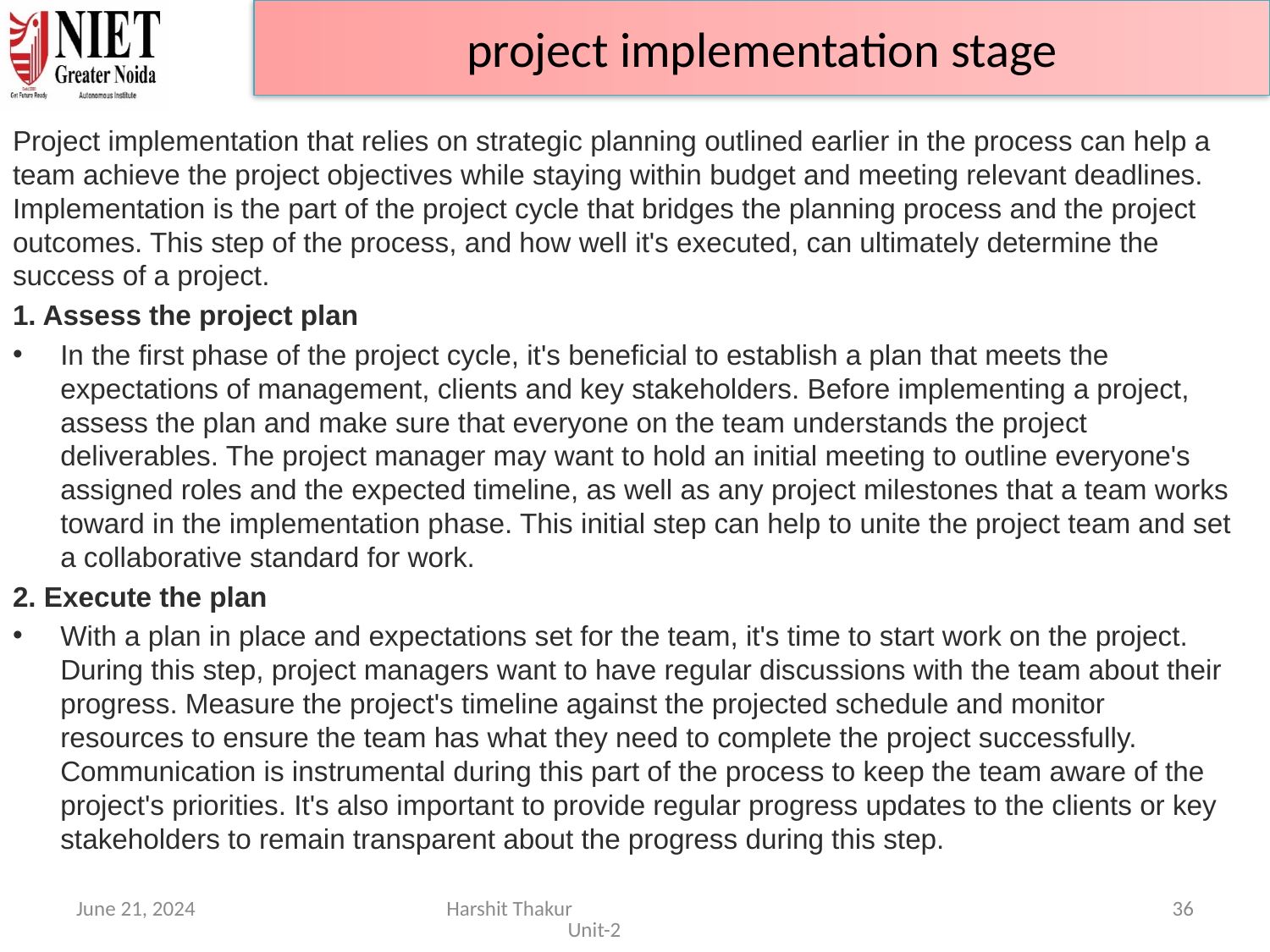

project implementation stage
Project implementation that relies on strategic planning outlined earlier in the process can help a team achieve the project objectives while staying within budget and meeting relevant deadlines. Implementation is the part of the project cycle that bridges the planning process and the project outcomes. This step of the process, and how well it's executed, can ultimately determine the success of a project.
1. Assess the project plan
In the first phase of the project cycle, it's beneficial to establish a plan that meets the expectations of management, clients and key stakeholders. Before implementing a project, assess the plan and make sure that everyone on the team understands the project deliverables. The project manager may want to hold an initial meeting to outline everyone's assigned roles and the expected timeline, as well as any project milestones that a team works toward in the implementation phase. This initial step can help to unite the project team and set a collaborative standard for work.
2. Execute the plan
With a plan in place and expectations set for the team, it's time to start work on the project. During this step, project managers want to have regular discussions with the team about their progress. Measure the project's timeline against the projected schedule and monitor resources to ensure the team has what they need to complete the project successfully. Communication is instrumental during this part of the process to keep the team aware of the project's priorities. It's also important to provide regular progress updates to the clients or key stakeholders to remain transparent about the progress during this step.
June 21, 2024
Harshit Thakur                                                                            Unit-2
36